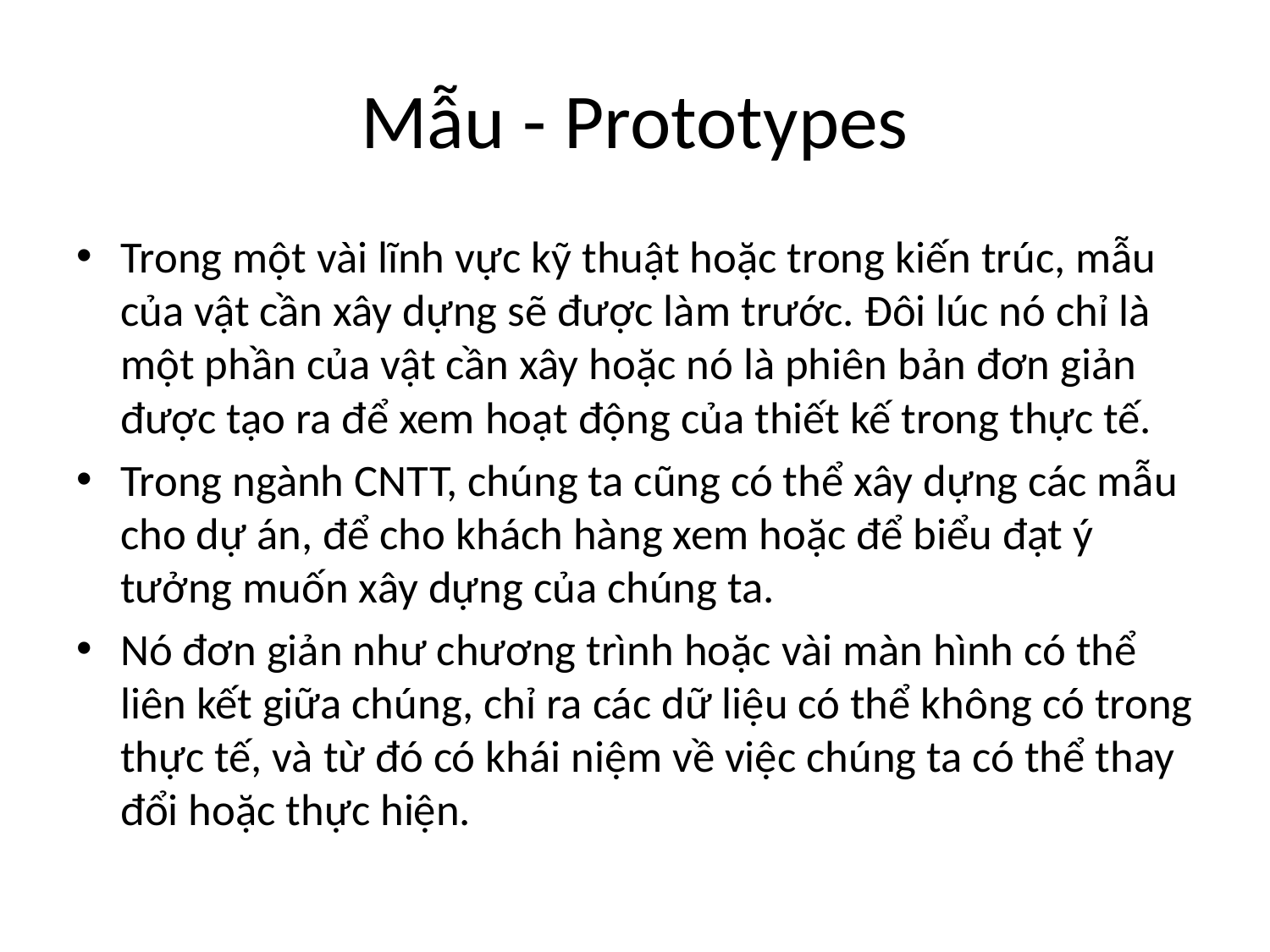

# Mẫu - Prototypes
Trong một vài lĩnh vực kỹ thuật hoặc trong kiến trúc, mẫu của vật cần xây dựng sẽ được làm trước. Đôi lúc nó chỉ là một phần của vật cần xây hoặc nó là phiên bản đơn giản được tạo ra để xem hoạt động của thiết kế trong thực tế.
Trong ngành CNTT, chúng ta cũng có thể xây dựng các mẫu cho dự án, để cho khách hàng xem hoặc để biểu đạt ý tưởng muốn xây dựng của chúng ta.
Nó đơn giản như chương trình hoặc vài màn hình có thể liên kết giữa chúng, chỉ ra các dữ liệu có thể không có trong thực tế, và từ đó có khái niệm về việc chúng ta có thể thay đổi hoặc thực hiện.